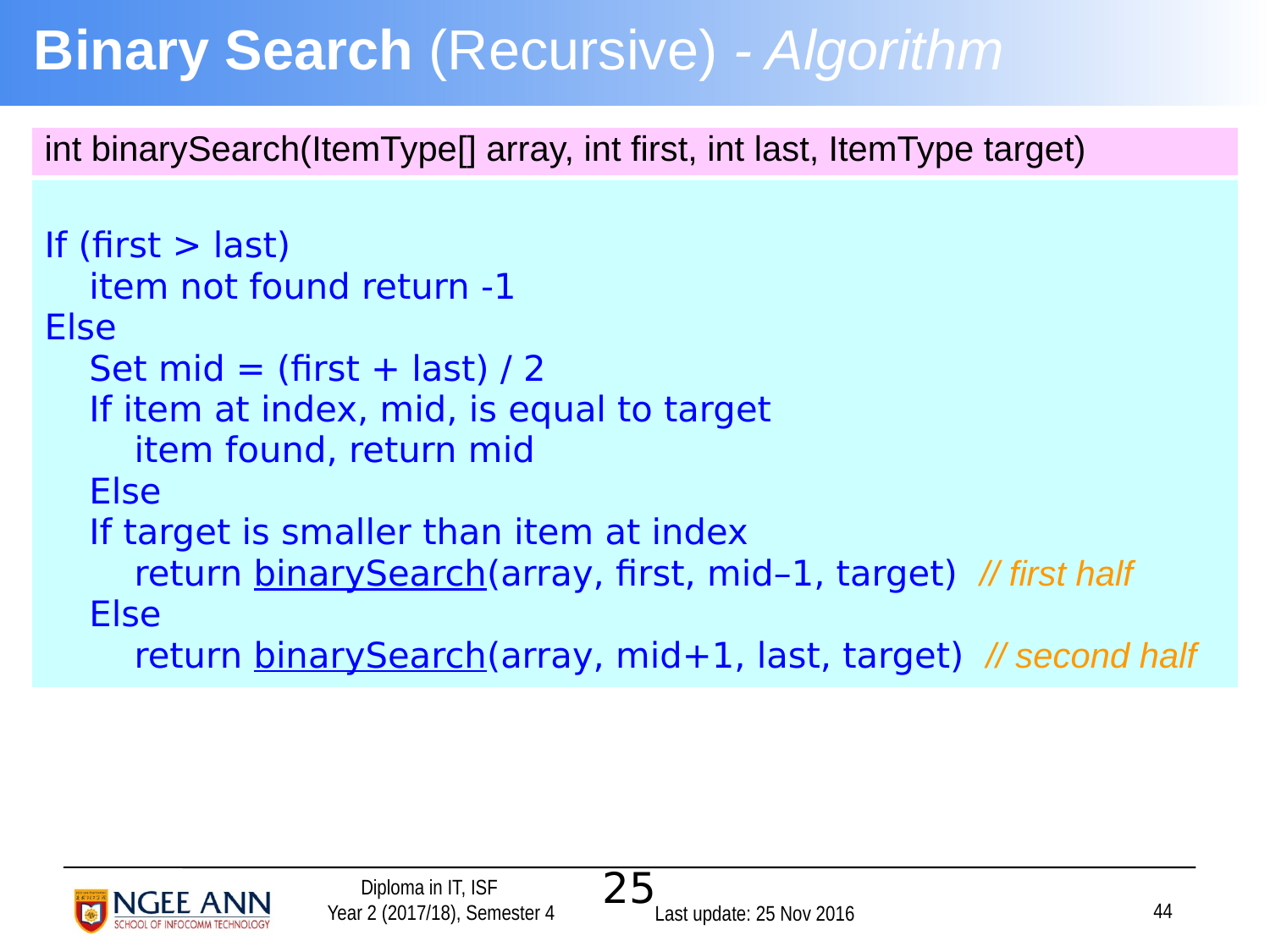

# Binary Search (Recursive) - Algorithm
| int binarySearch(ItemType[] array, int first, int last, ItemType target) |
| --- |
| If (first > last) item not found return -1 Else Set mid = (first + last) / 2 If item at index, mid, is equal to target item found, return mid Else If target is smaller than item at index return binarySearch(array, first, mid–1, target) // first half Else return binarySearch(array, mid+1, last, target) // second half |